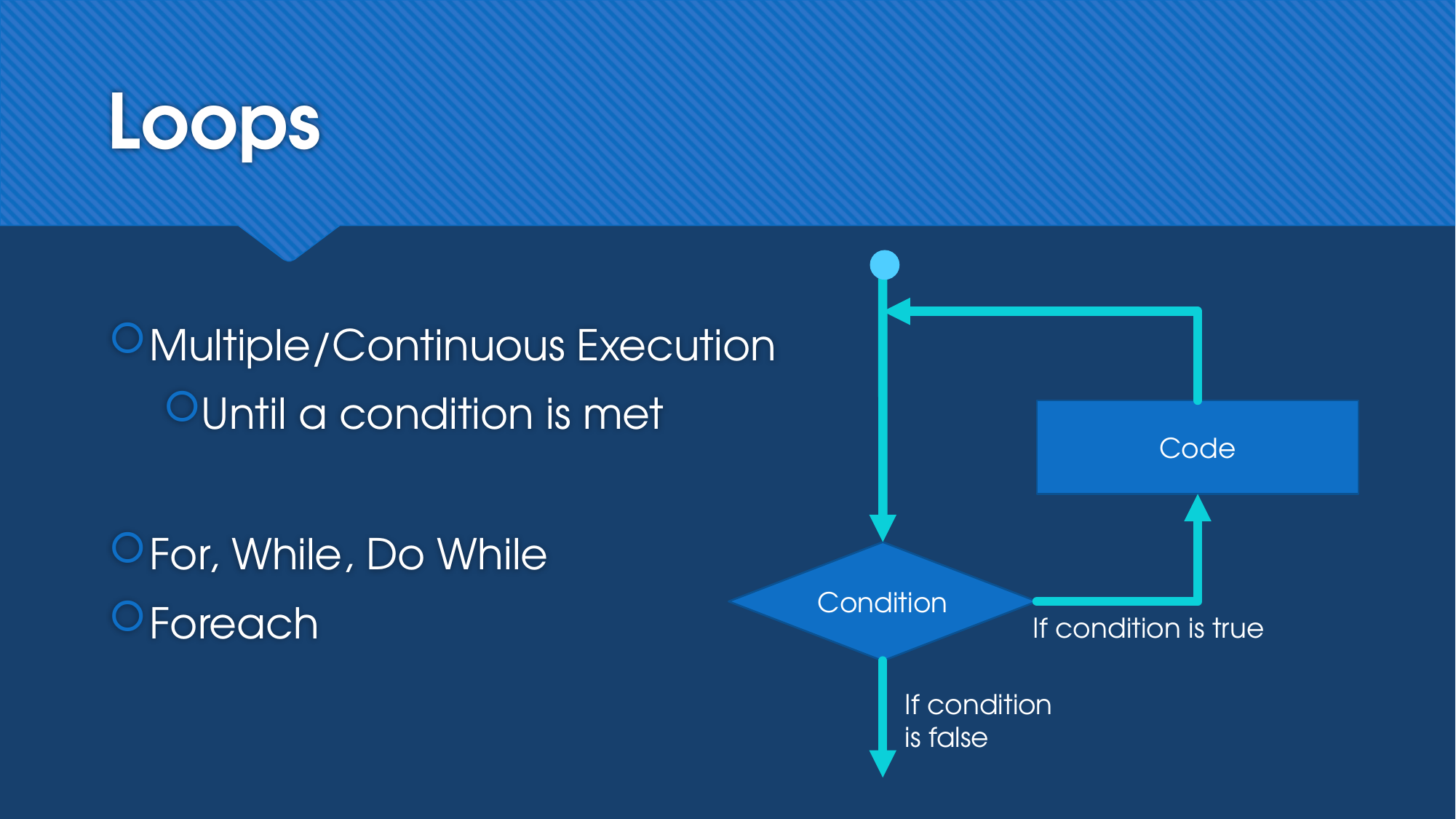

# Loops

Code
Condition
If condition is true
If condition
is false
Multiple/Continuous Execution
Until a condition is met

For, While, Do While
Foreach